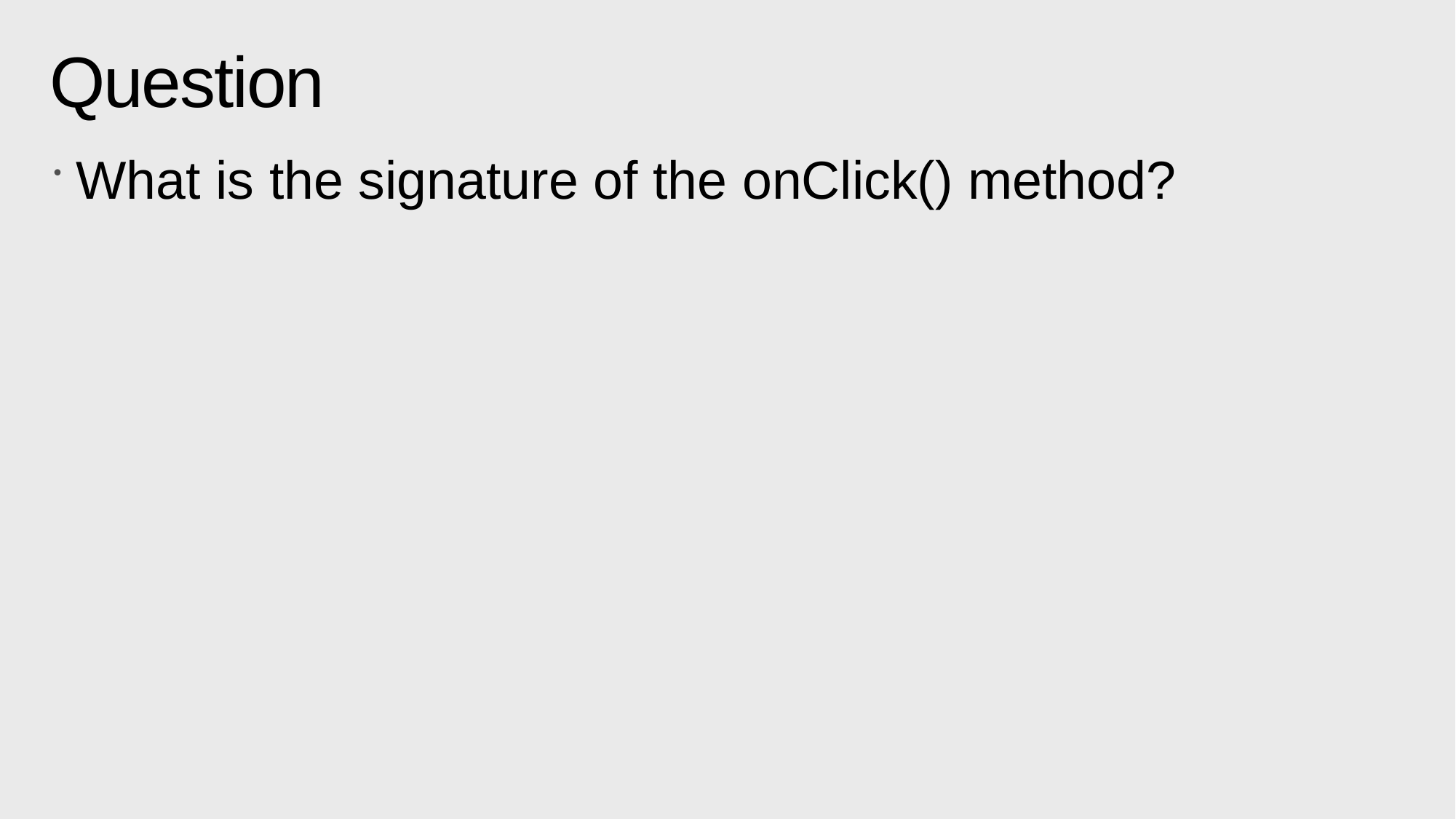

# Question
What is the signature of the onClick() method?